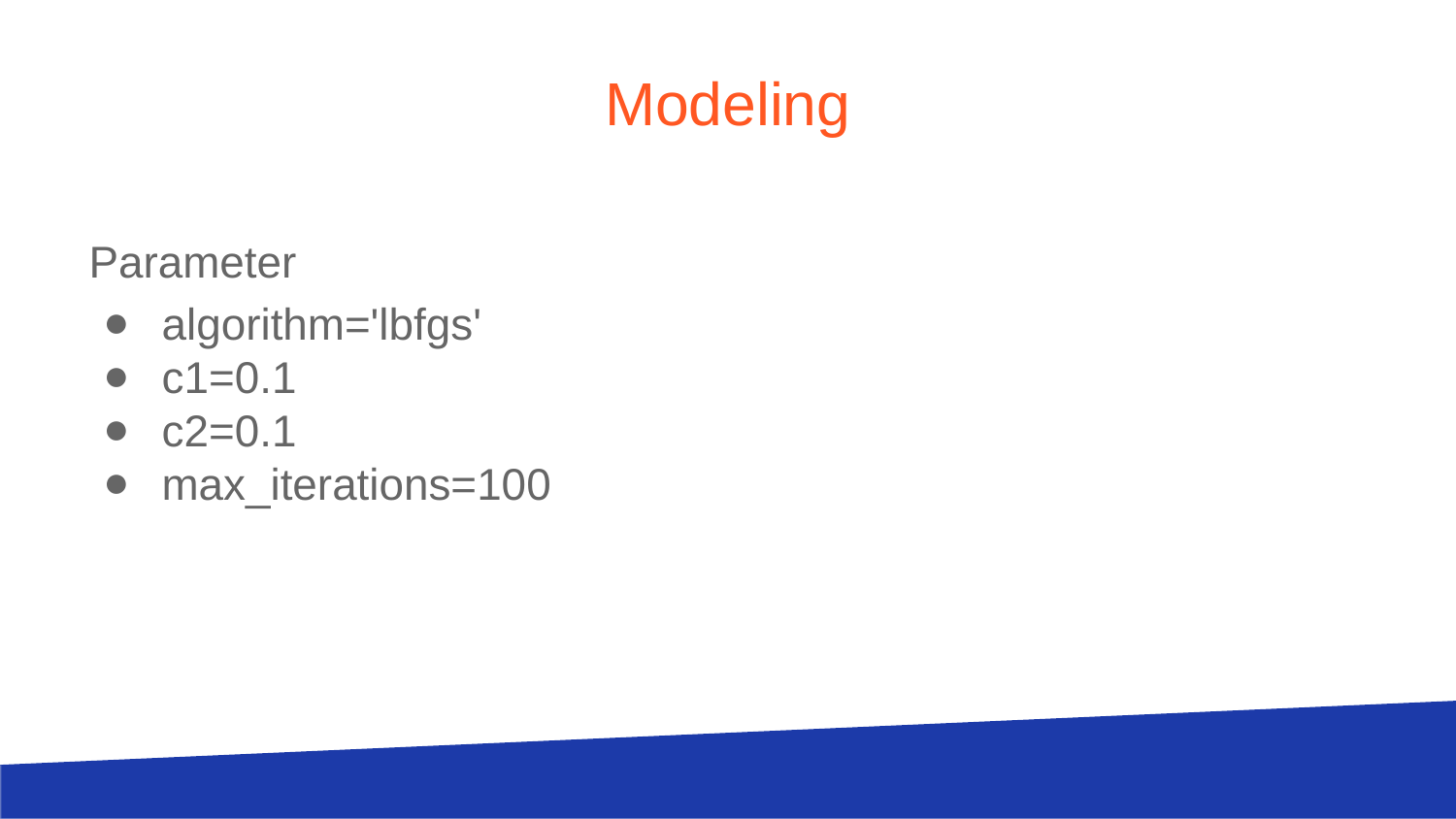

# Modeling
Parameter
algorithm='lbfgs'
c1=0.1
c2=0.1
max_iterations=100